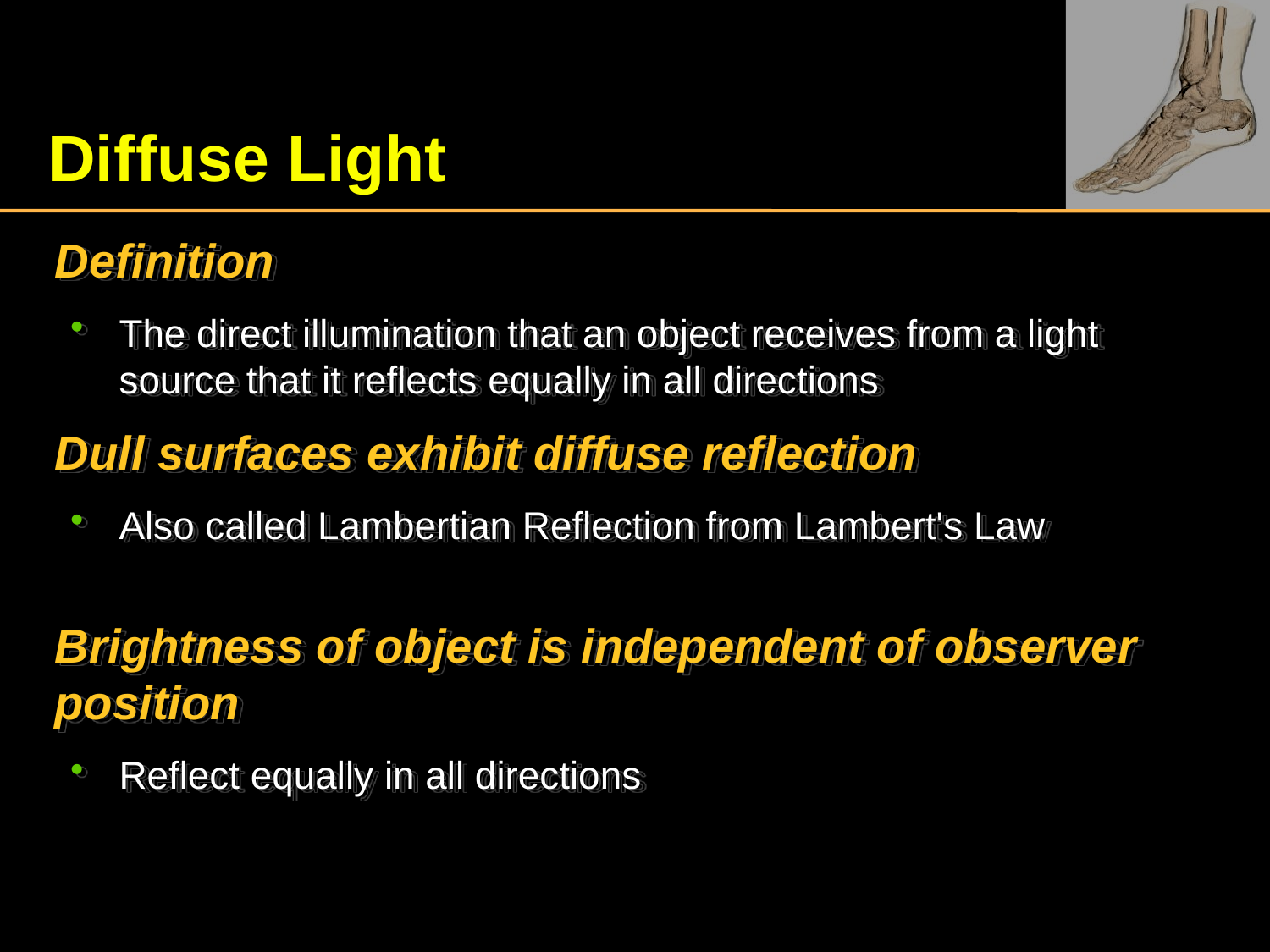

# Diffuse Light
Definition
The direct illumination that an object receives from a light source that it reflects equally in all directions
Dull surfaces exhibit diffuse reflection
Also called Lambertian Reflection from Lambert's Law
Brightness of object is independent of observer position
Reflect equally in all directions